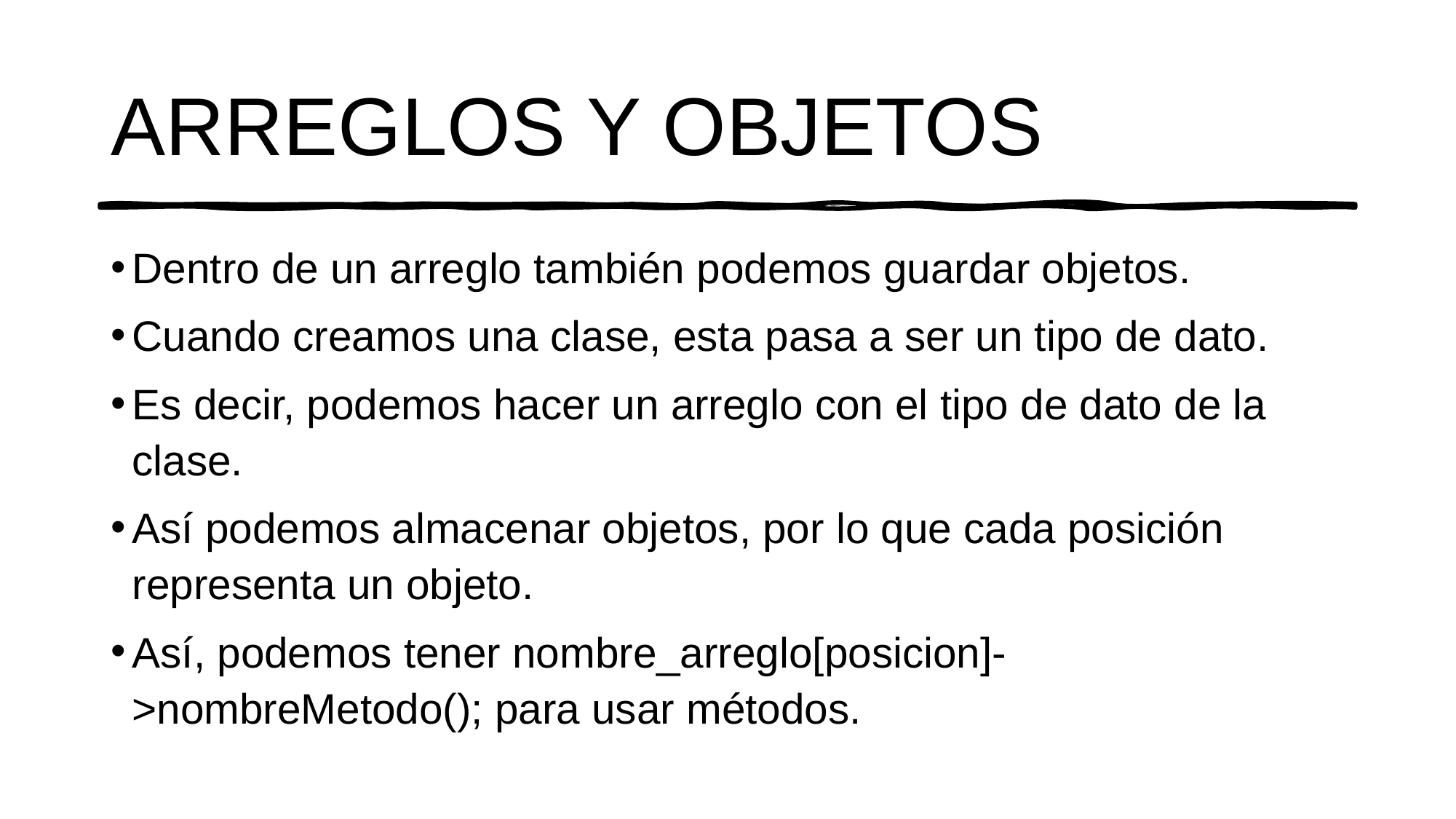

# ARREGLOS Y OBJETOS
Dentro de un arreglo también podemos guardar objetos.
Cuando creamos una clase, esta pasa a ser un tipo de dato.
Es decir, podemos hacer un arreglo con el tipo de dato de la clase.
Así podemos almacenar objetos, por lo que cada posición representa un objeto.
Así, podemos tener nombre_arreglo[posicion]->nombreMetodo(); para usar métodos.